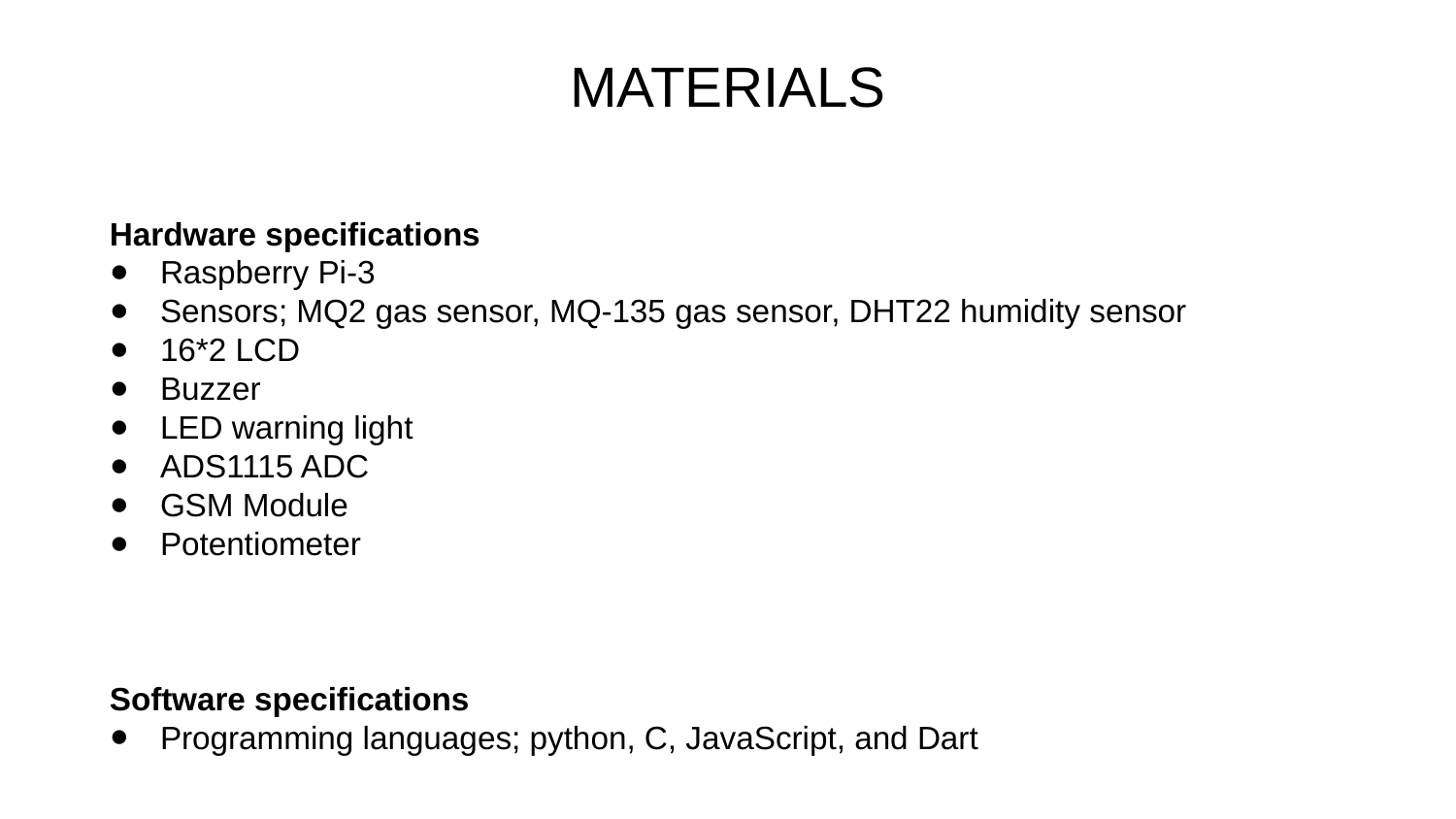

# MATERIALS
Hardware specifications
Raspberry Pi-3
Sensors; MQ2 gas sensor, MQ-135 gas sensor, DHT22 humidity sensor
16*2 LCD
Buzzer
LED warning light
ADS1115 ADC
GSM Module
Potentiometer

Software specifications
Programming languages; python, C, JavaScript, and Dart